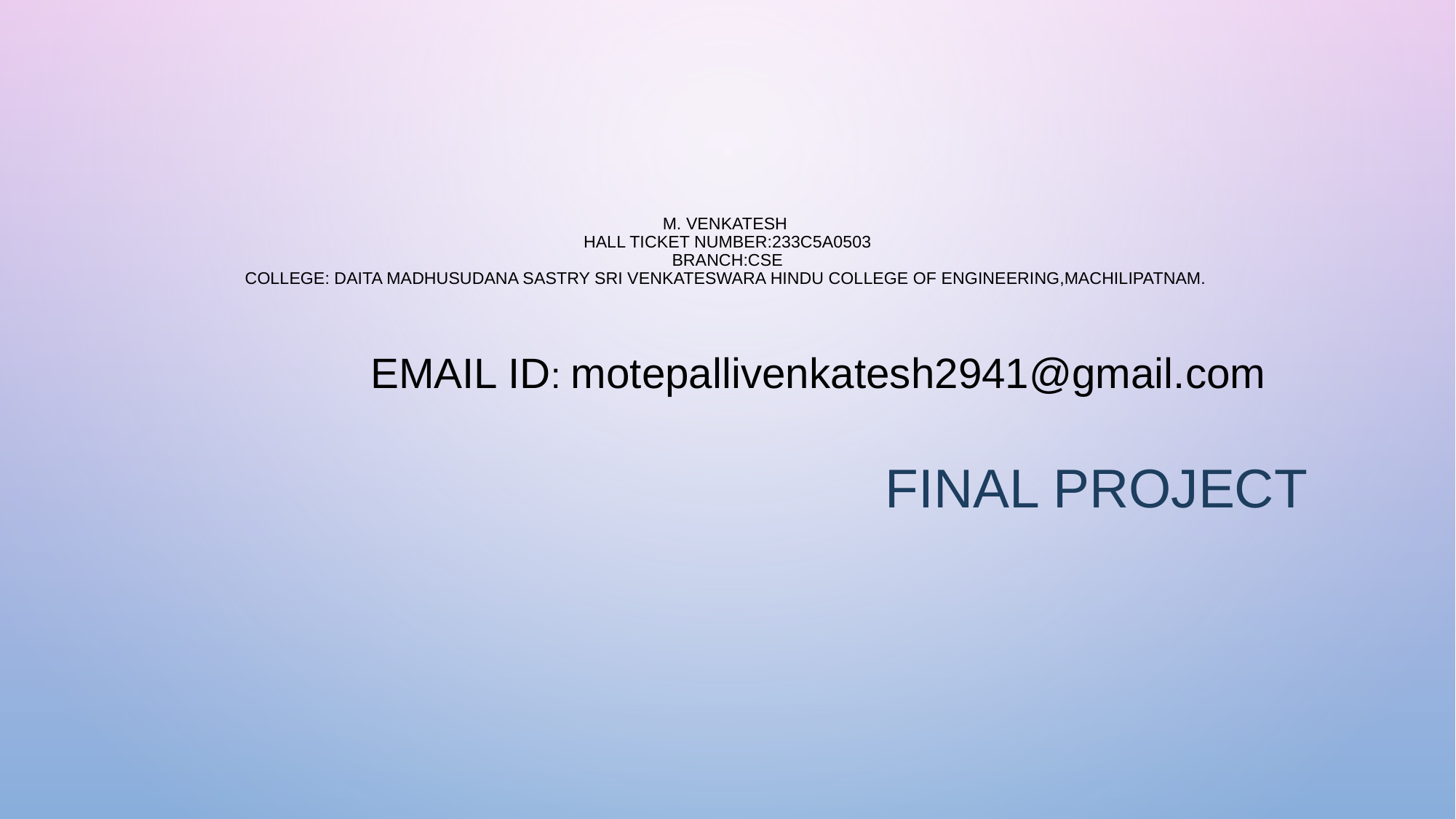

# M. VeNKATESH hall ticket number:233C5A0503 BRANCH:CSE COLLEGE: Daita Madhusudana Sastry Sri Venkateswara Hindu College of Engineering,machilipatnam.
EMAIL ID: motepallivenkatesh2941@gmail.com
FINAL PROJECT